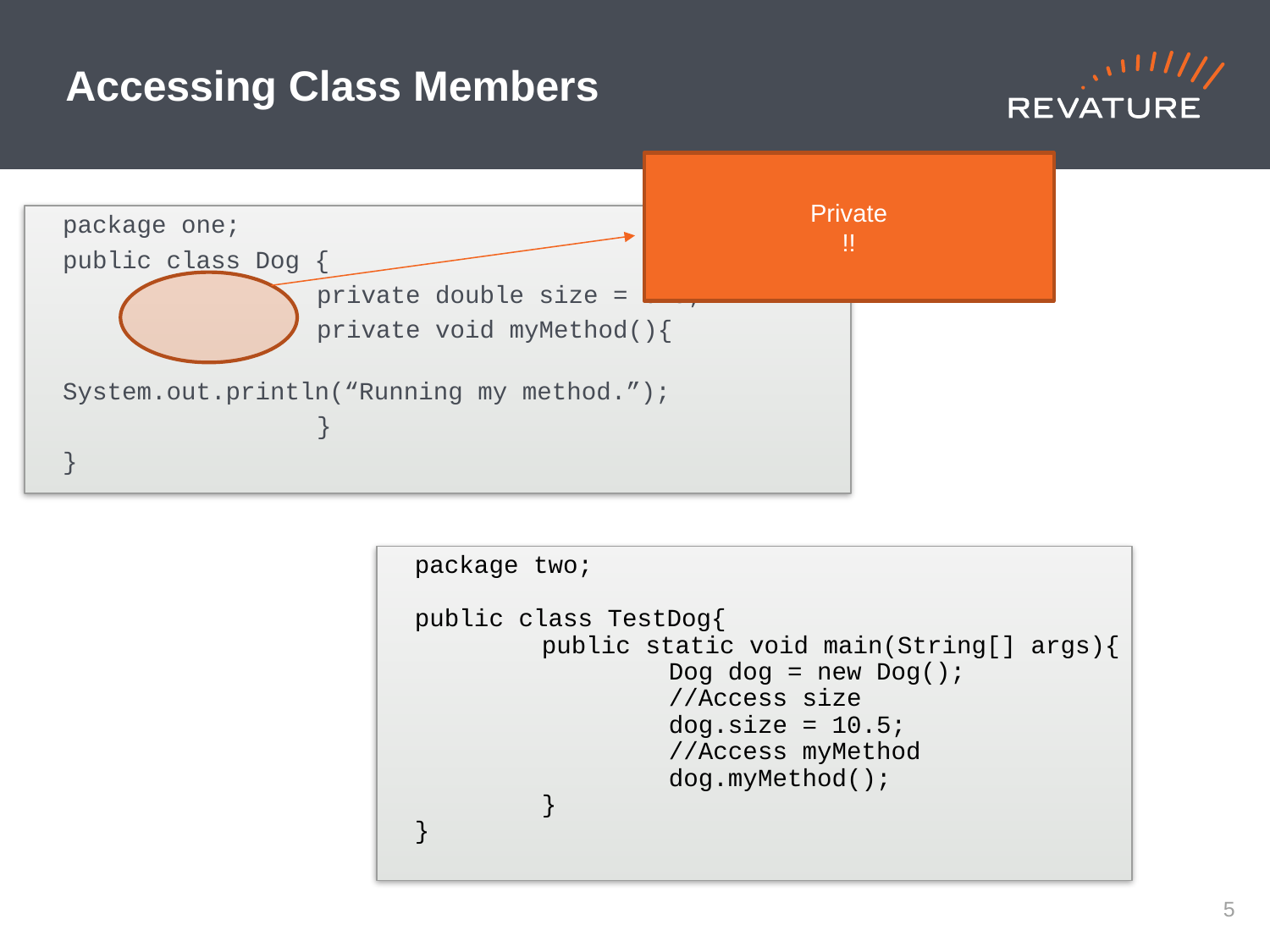

# Accessing Class Members
Private
!!

package one;
public class Dog {
		private double size = 6.5;
		private void myMethod(){
			System.out.println(“Running my method.”);
		}
}

package two;

public class TestDog{
	public static void main(String[] args){
		Dog dog = new Dog();
		//Access size
		dog.size = 10.5;
		//Access myMethod
		dog.myMethod();
	}
}

5